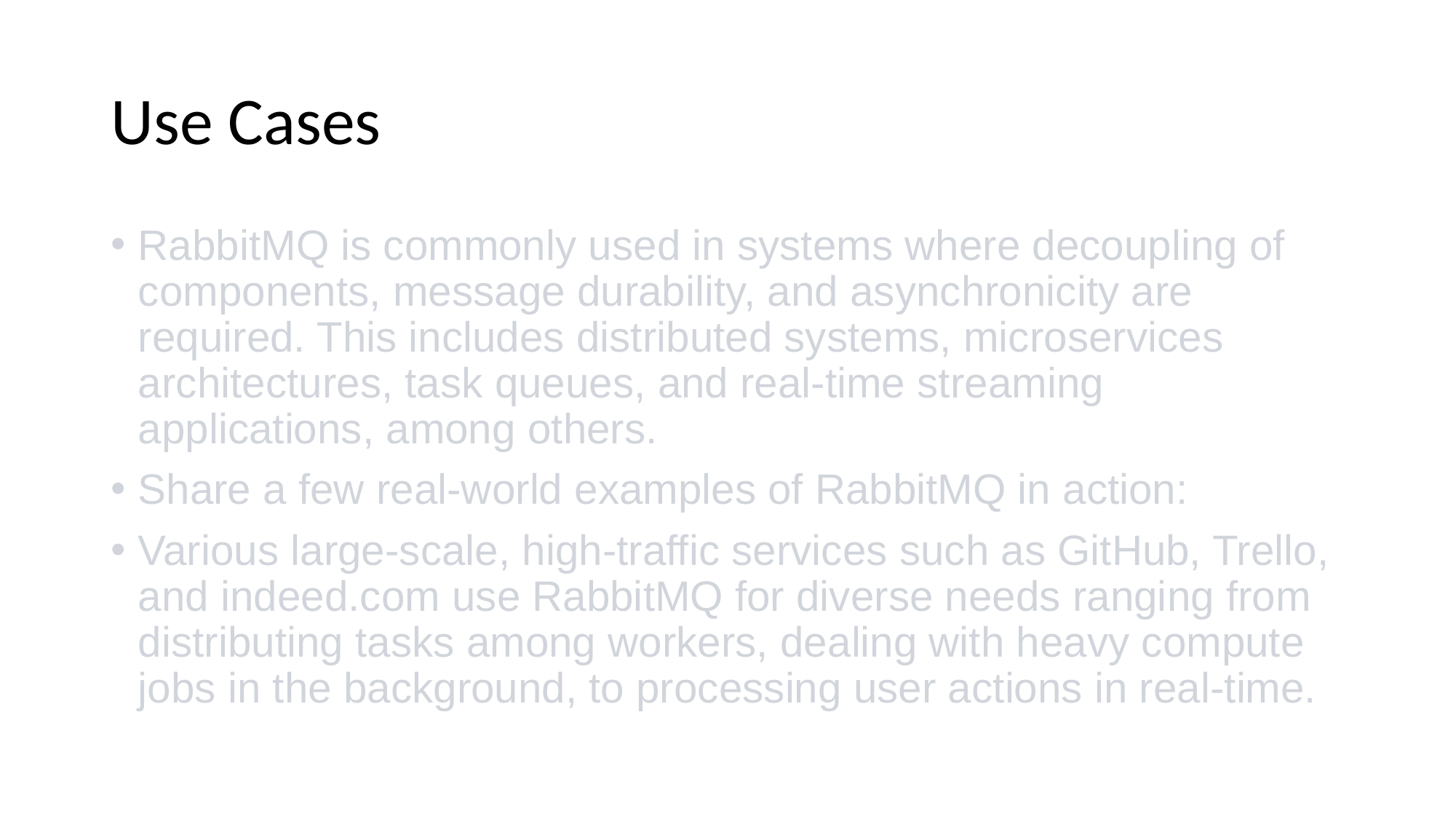

# Use Cases
RabbitMQ is commonly used in systems where decoupling of components, message durability, and asynchronicity are required. This includes distributed systems, microservices architectures, task queues, and real-time streaming applications, among others.
Share a few real-world examples of RabbitMQ in action:
Various large-scale, high-traffic services such as GitHub, Trello, and indeed.com use RabbitMQ for diverse needs ranging from distributing tasks among workers, dealing with heavy compute jobs in the background, to processing user actions in real-time.